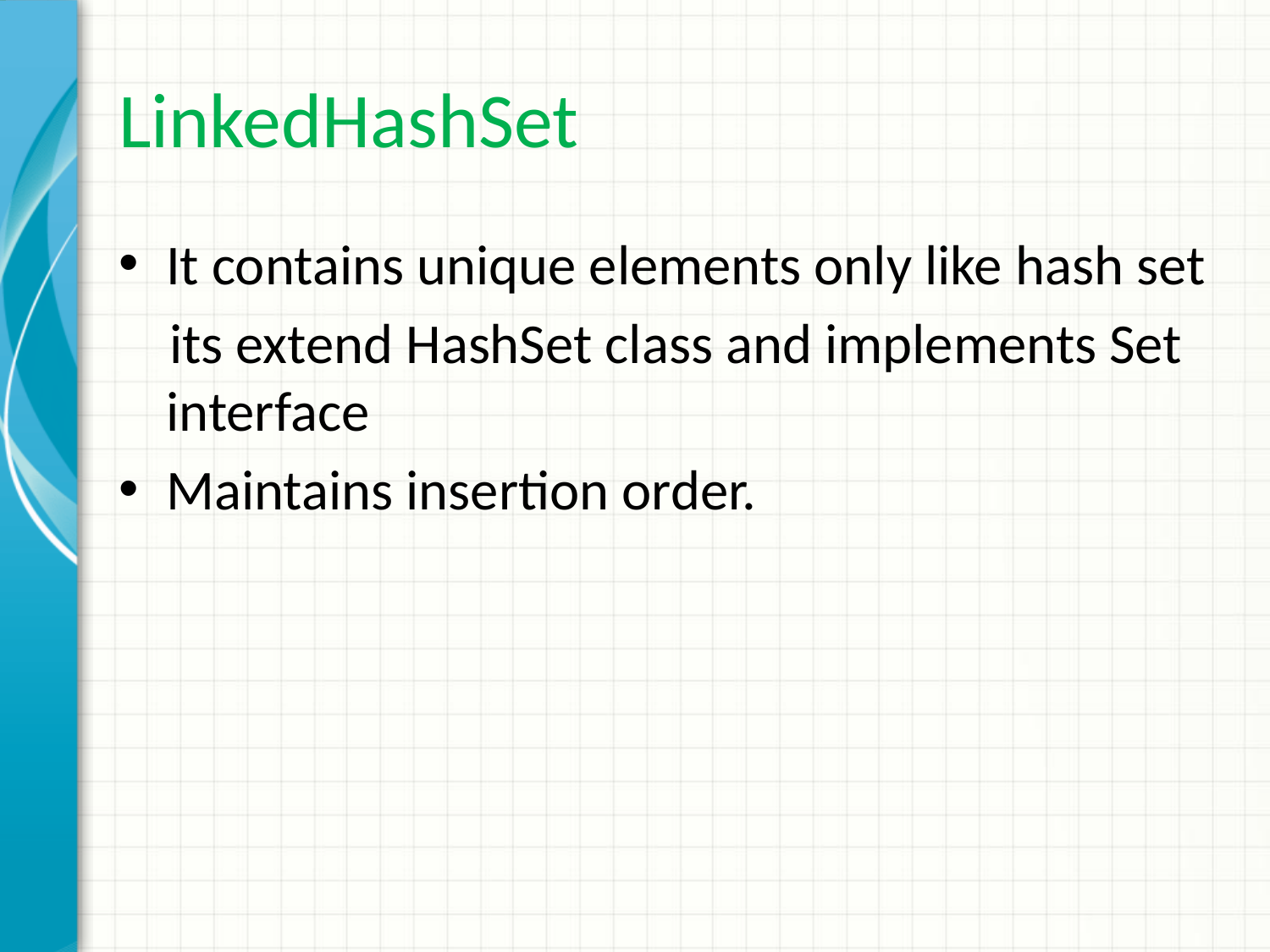

# LinkedHashSet
It contains unique elements only like hash set
    its extend HashSet class and implements Set interface
Maintains insertion order.